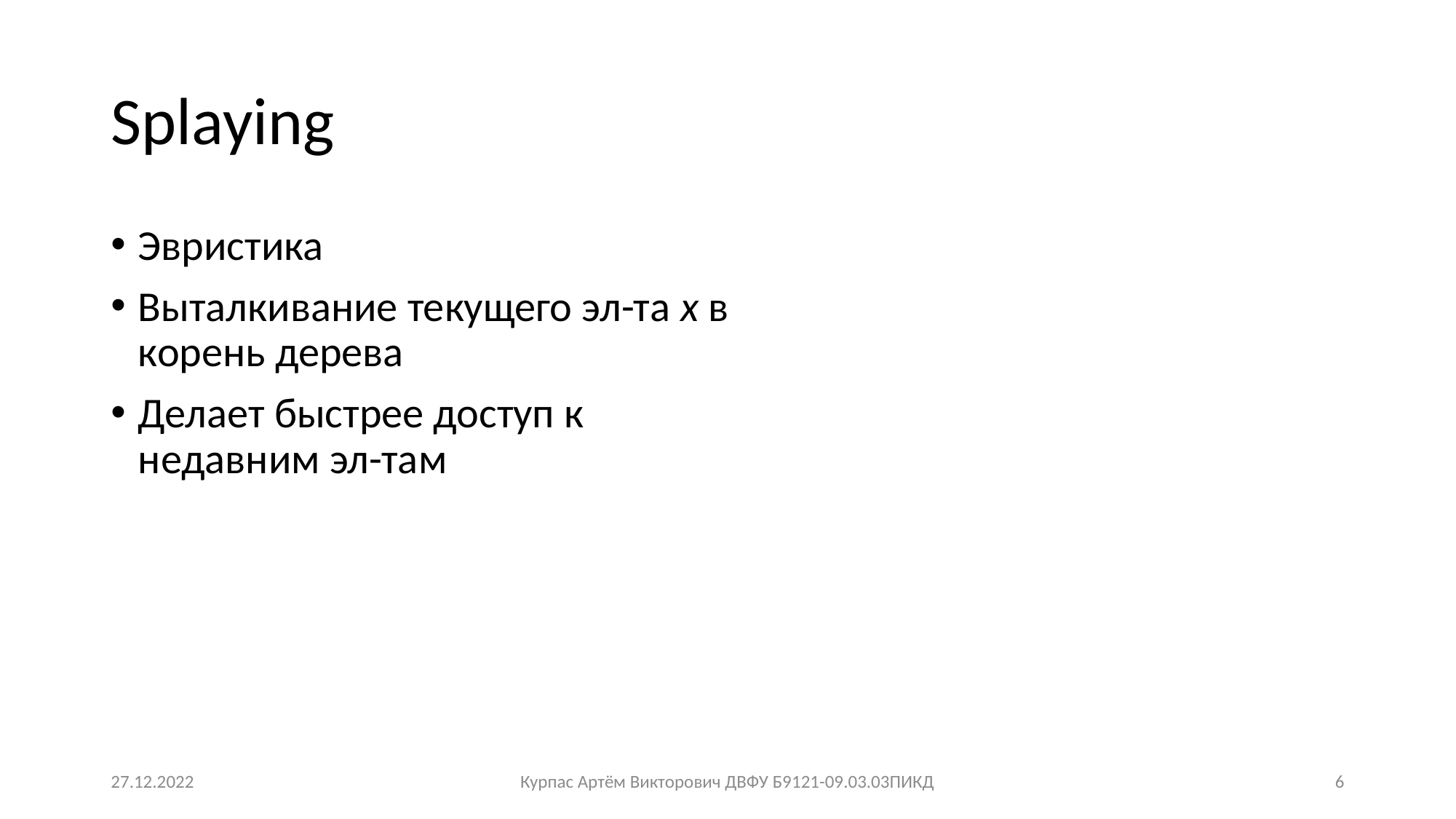

# Splaying
Эвристика
Выталкивание текущего эл-та x в корень дерева
Делает быстрее доступ к недавним эл-там
27.12.2022
Курпас Артём Викторович ДВФУ Б9121-09.03.03ПИКД
6